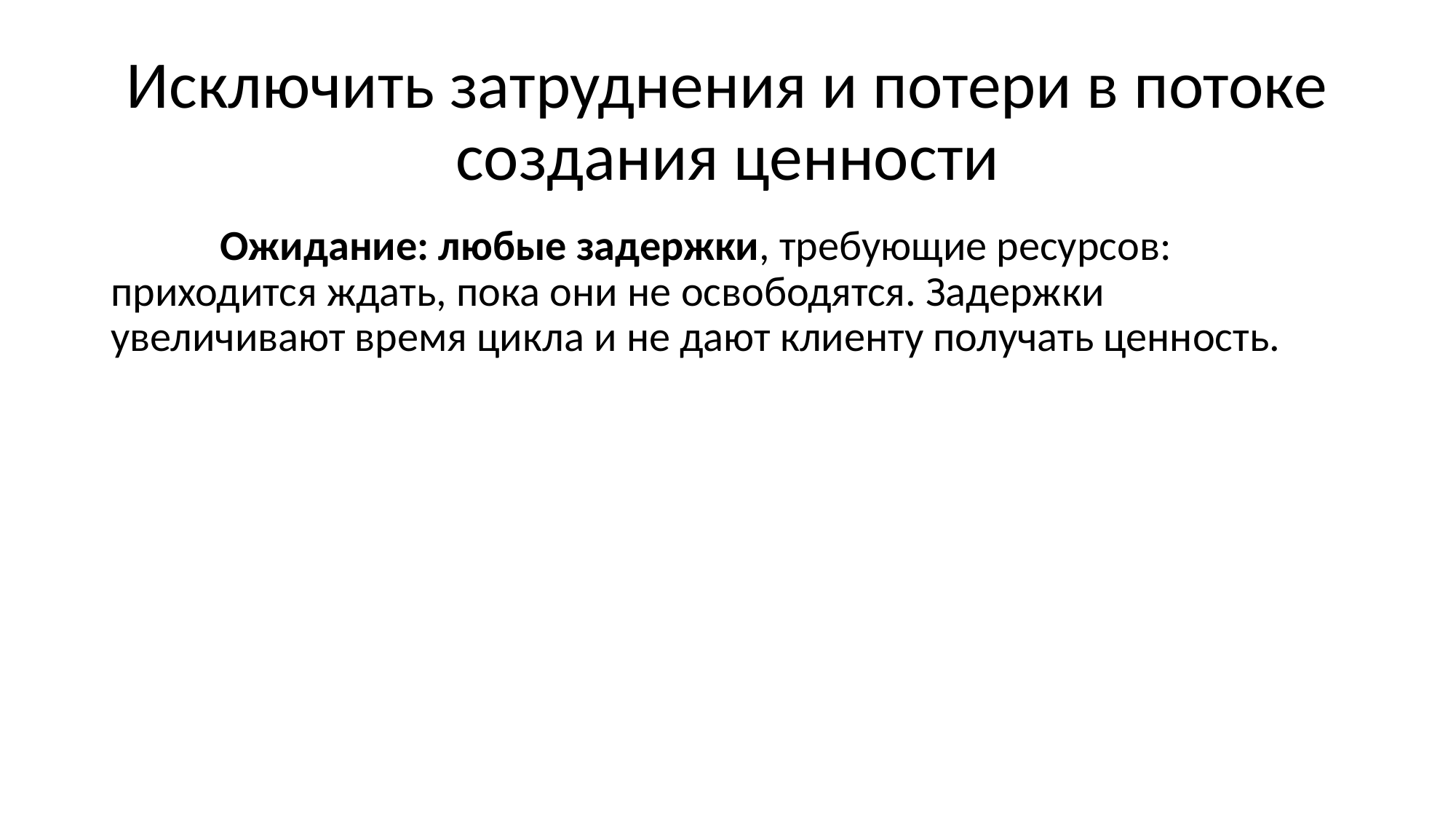

# Исключить затруднения и потери в потоке создания ценности
	Ожидание: любые задержки, требующие ресурсов: приходится ждать, пока они не освободятся. Задержки увеличивают время цикла и не дают клиенту получать ценность.